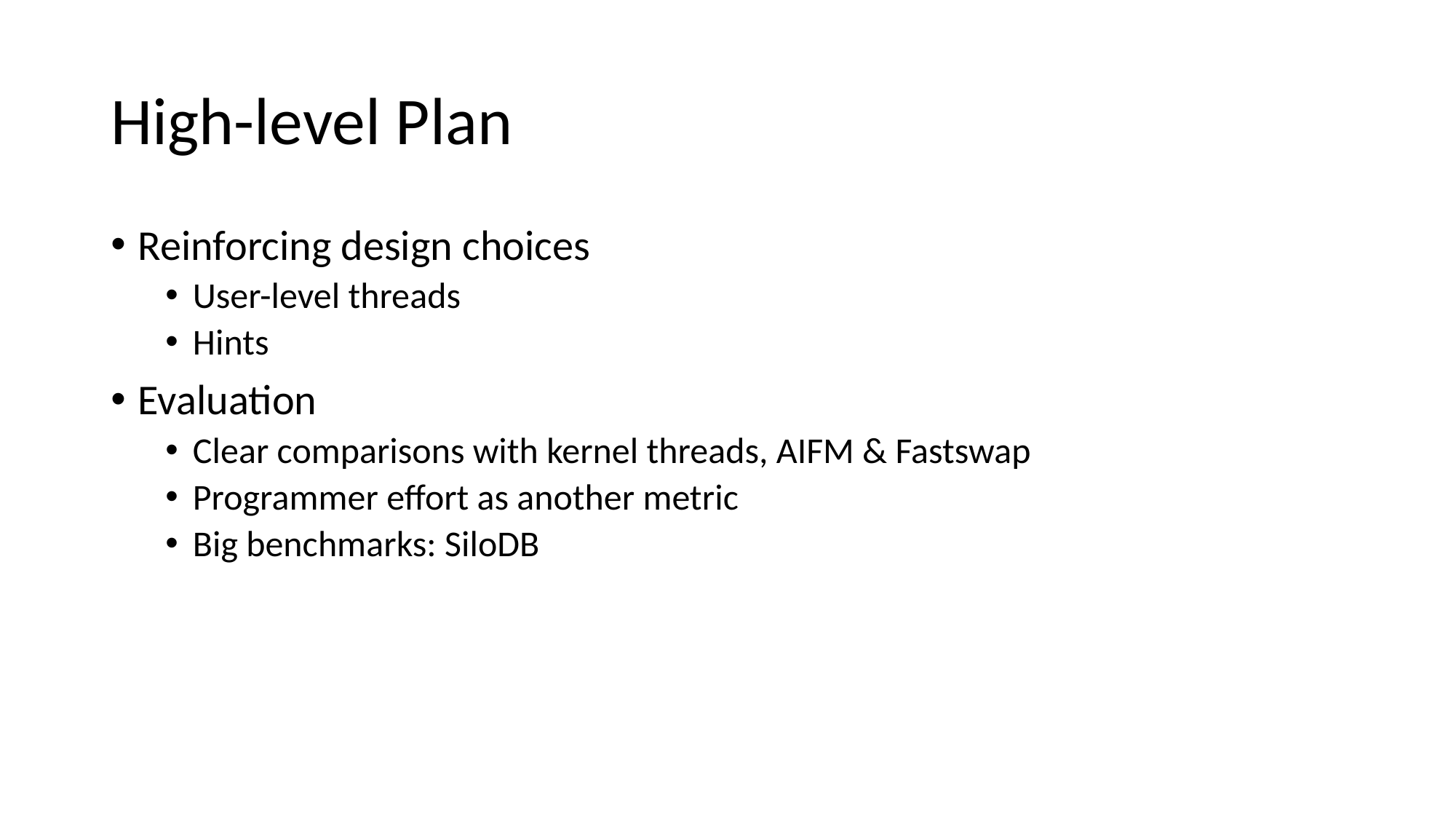

# High-level Plan
Reinforcing design choices
User-level threads
Hints
Evaluation
Clear comparisons with kernel threads, AIFM & Fastswap
Programmer effort as another metric
Big benchmarks: SiloDB